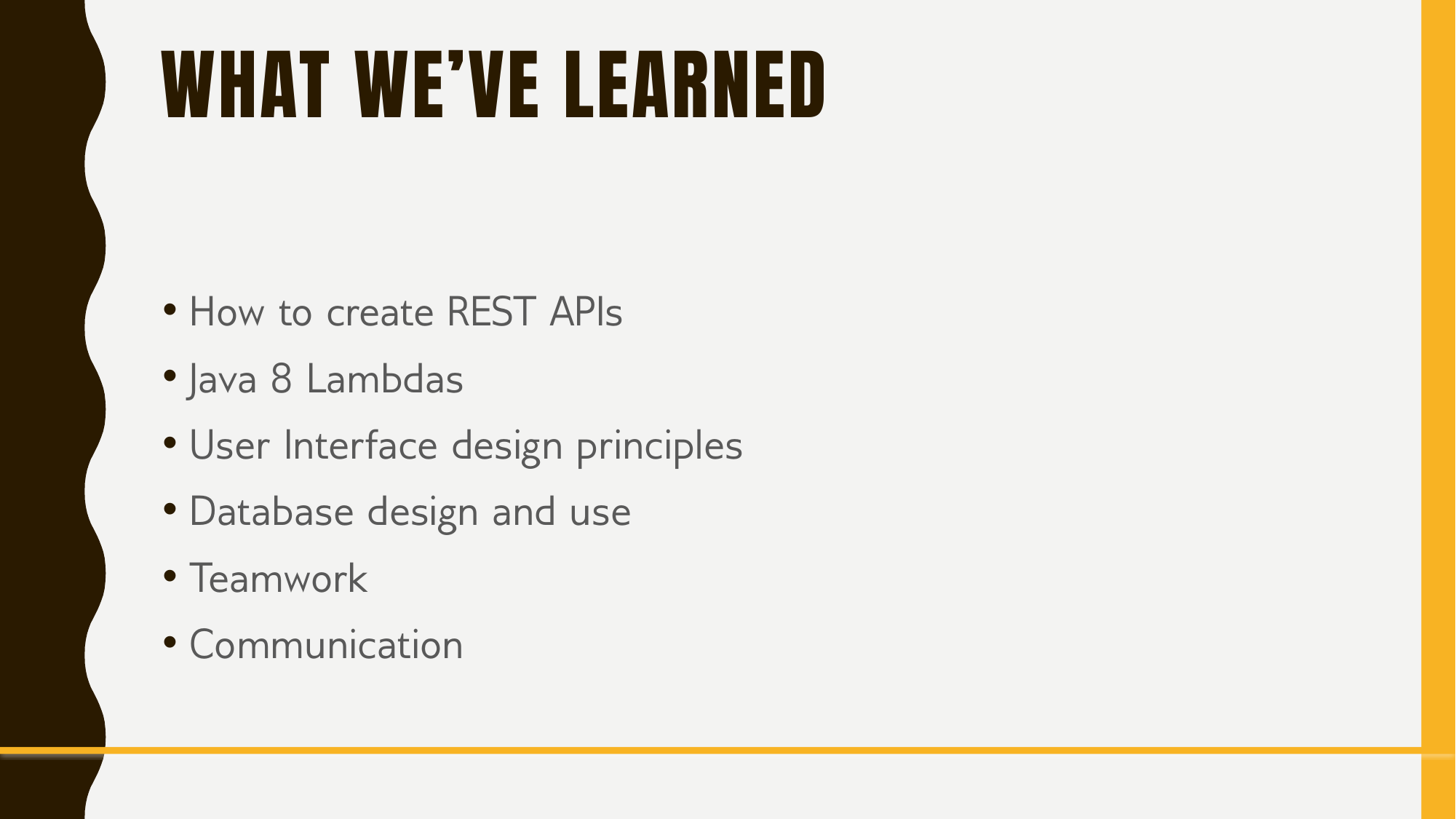

# What we’ve learned
How to create REST APIs
Java 8 Lambdas
User Interface design principles
Database design and use
Teamwork
Communication